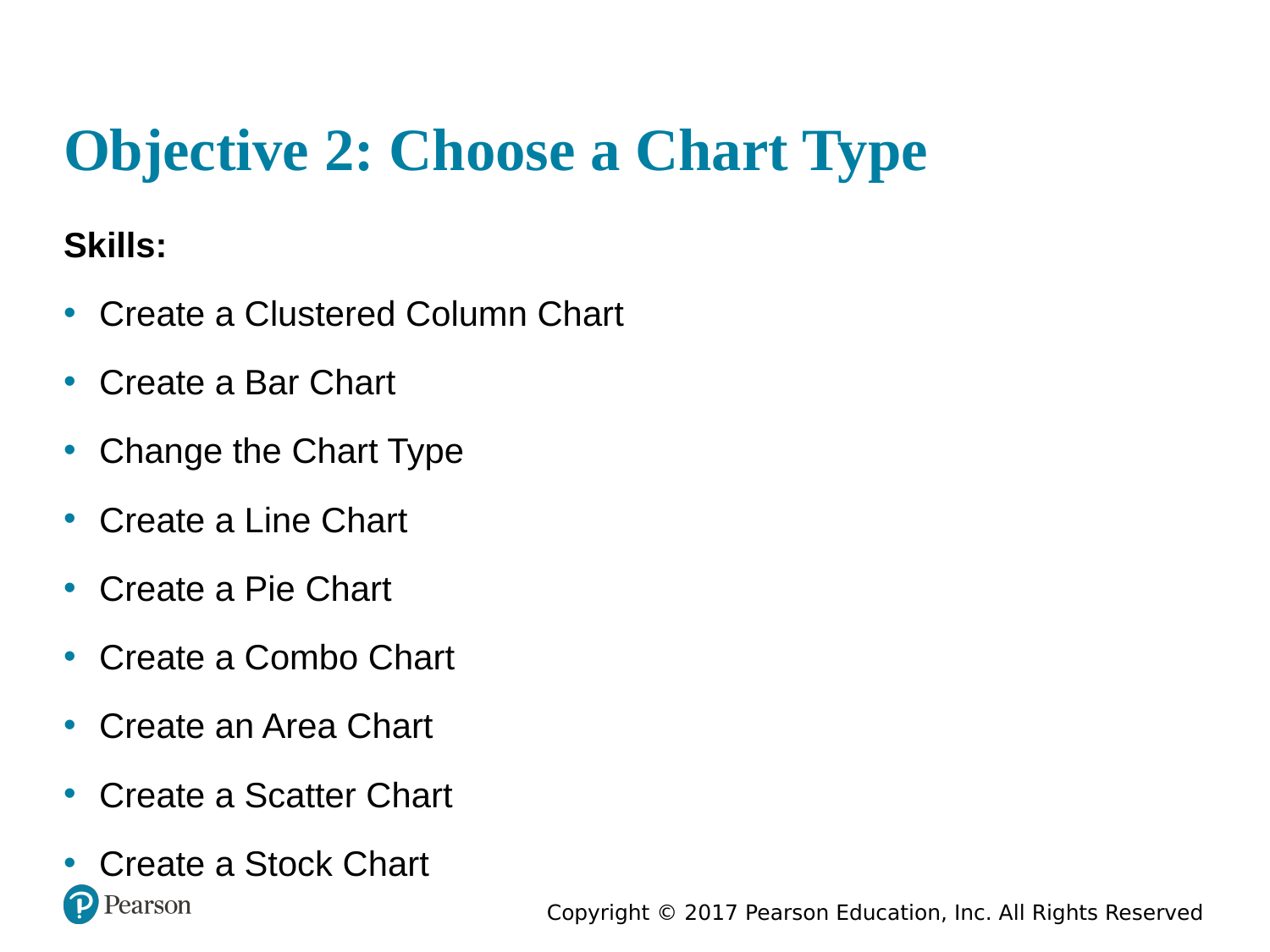

# Objective 2: Choose a Chart Type
Skills:
Create a Clustered Column Chart
Create a Bar Chart
Change the Chart Type
Create a Line Chart
Create a Pie Chart
Create a Combo Chart
Create an Area Chart
Create a Scatter Chart
Create a Stock Chart